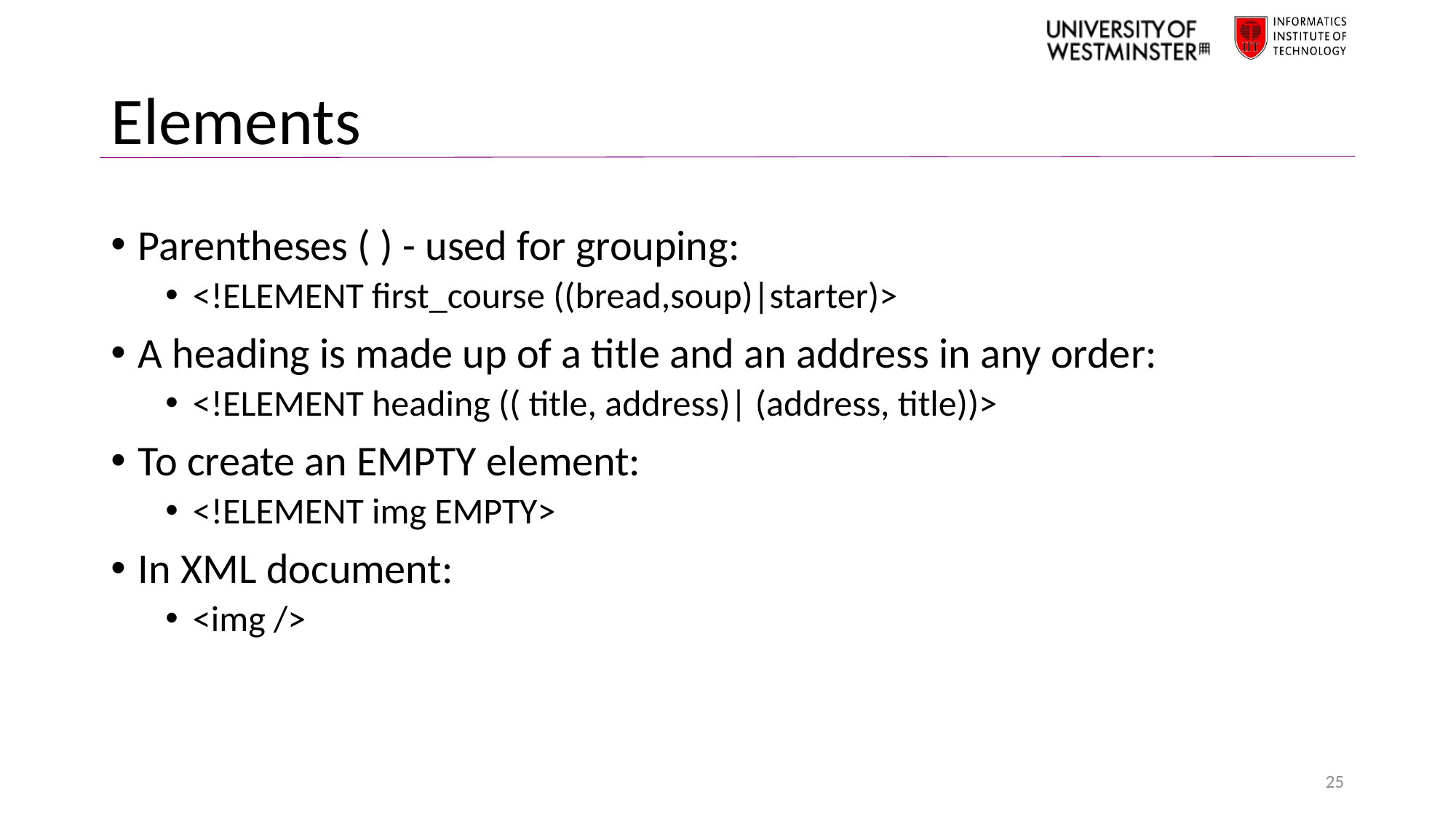

# Elements
Parentheses ( ) - used for grouping:
<!ELEMENT first_course ((bread,soup)|starter)>
A heading is made up of a title and an address in any order:
<!ELEMENT heading (( title, address)| (address, title))>
To create an EMPTY element:
<!ELEMENT img EMPTY>
In XML document:
<img />
25